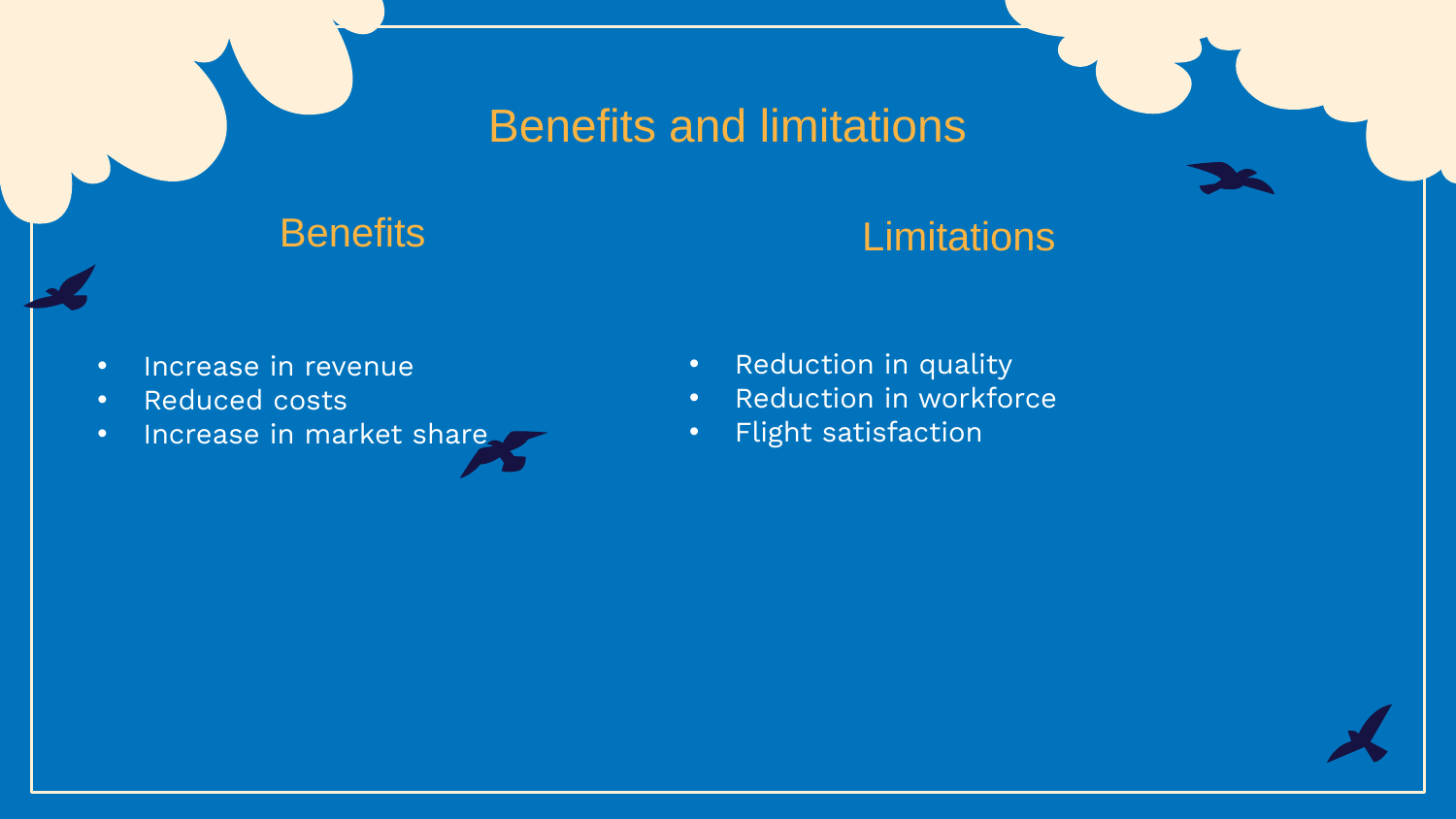

# Benefits and limitations
Benefits
Limitations
Reduction in quality
Reduction in workforce
Flight satisfaction
Increase in revenue
Reduced costs
Increase in market share